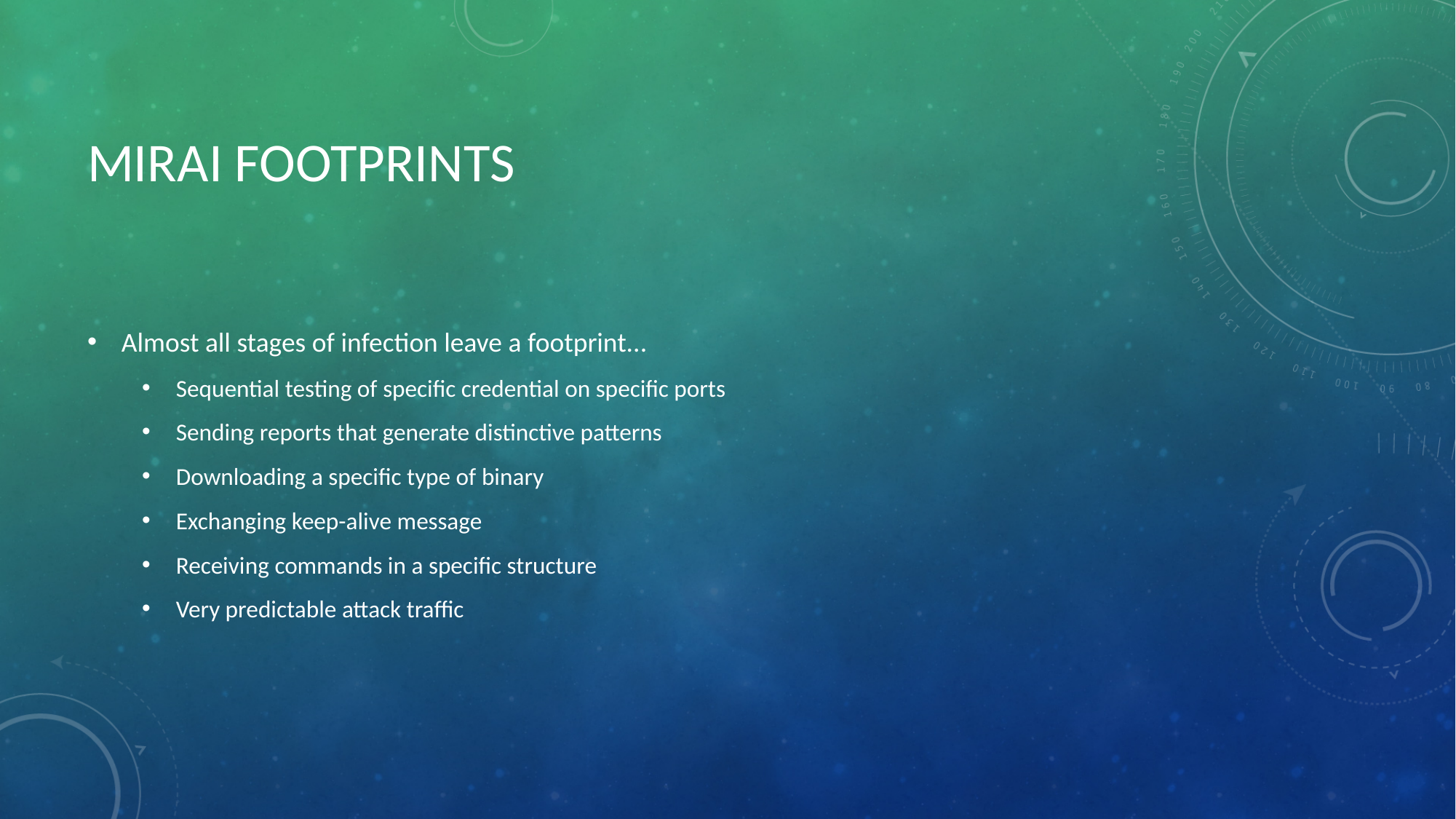

# Mirai footprints
Almost all stages of infection leave a footprint...
Sequential testing of specific credential on specific ports
Sending reports that generate distinctive patterns
Downloading a specific type of binary
Exchanging keep-alive message
Receiving commands in a specific structure
Very predictable attack traffic